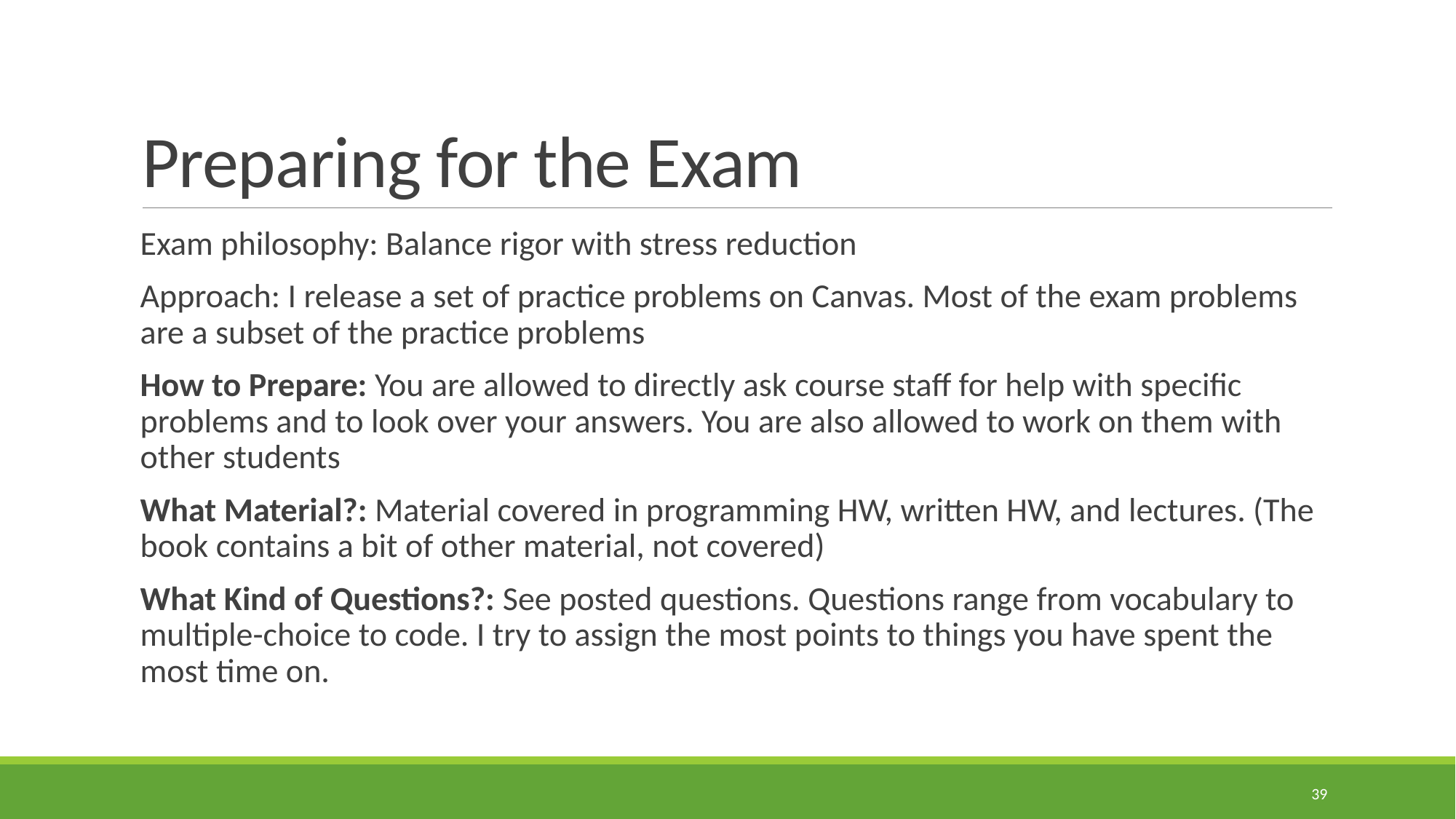

# Preparing for the Exam
Exam philosophy: Balance rigor with stress reduction
Approach: I release a set of practice problems on Canvas. Most of the exam problems are a subset of the practice problems
How to Prepare: You are allowed to directly ask course staff for help with specific problems and to look over your answers. You are also allowed to work on them with other students
What Material?: Material covered in programming HW, written HW, and lectures. (The book contains a bit of other material, not covered)
What Kind of Questions?: See posted questions. Questions range from vocabulary to multiple-choice to code. I try to assign the most points to things you have spent the most time on.
39